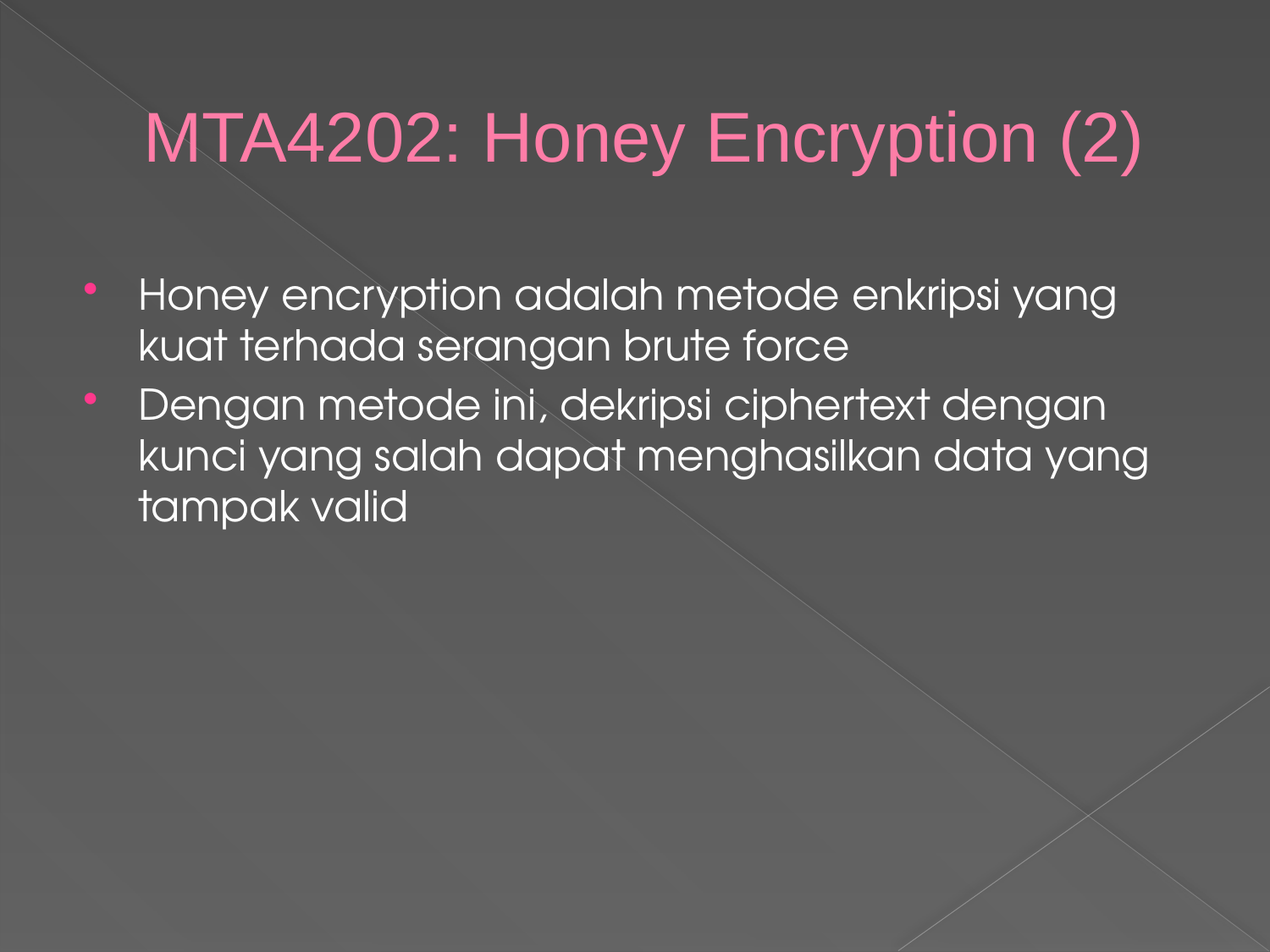

# MTA4202: Honey Encryption (2)
Honey encryption adalah metode enkripsi yang kuat terhada serangan brute force
Dengan metode ini, dekripsi ciphertext dengan kunci yang salah dapat menghasilkan data yang tampak valid